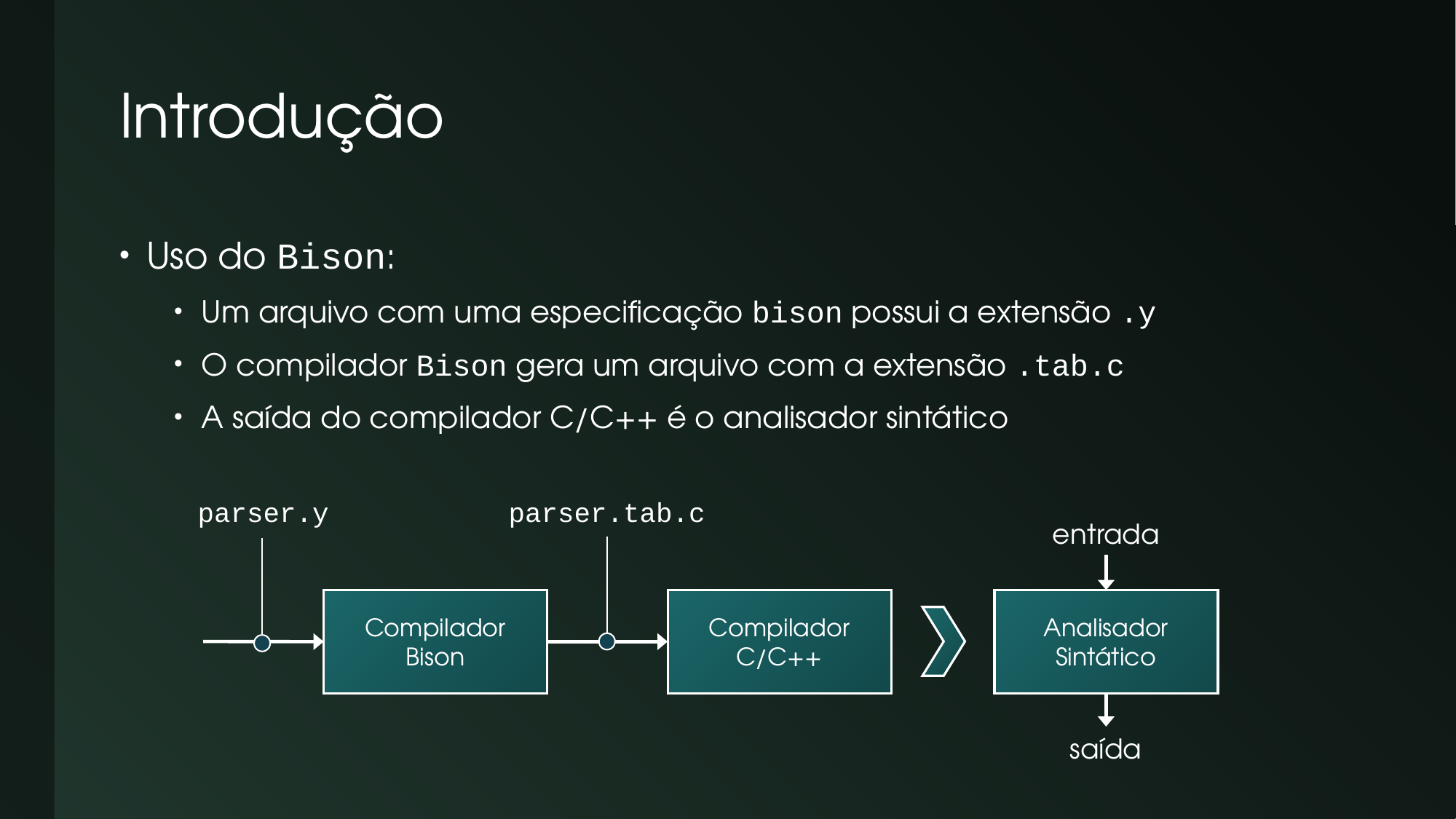

# Introdução
Uso do Bison:
Um arquivo com uma especificação bison possui a extensão .y
O compilador Bison gera um arquivo com a extensão .tab.c
A saída do compilador C/C++ é o analisador sintático
parser.y
parser.tab.c
entrada
Compilador Bison
Compilador C/C++
Analisador Sintático

saída